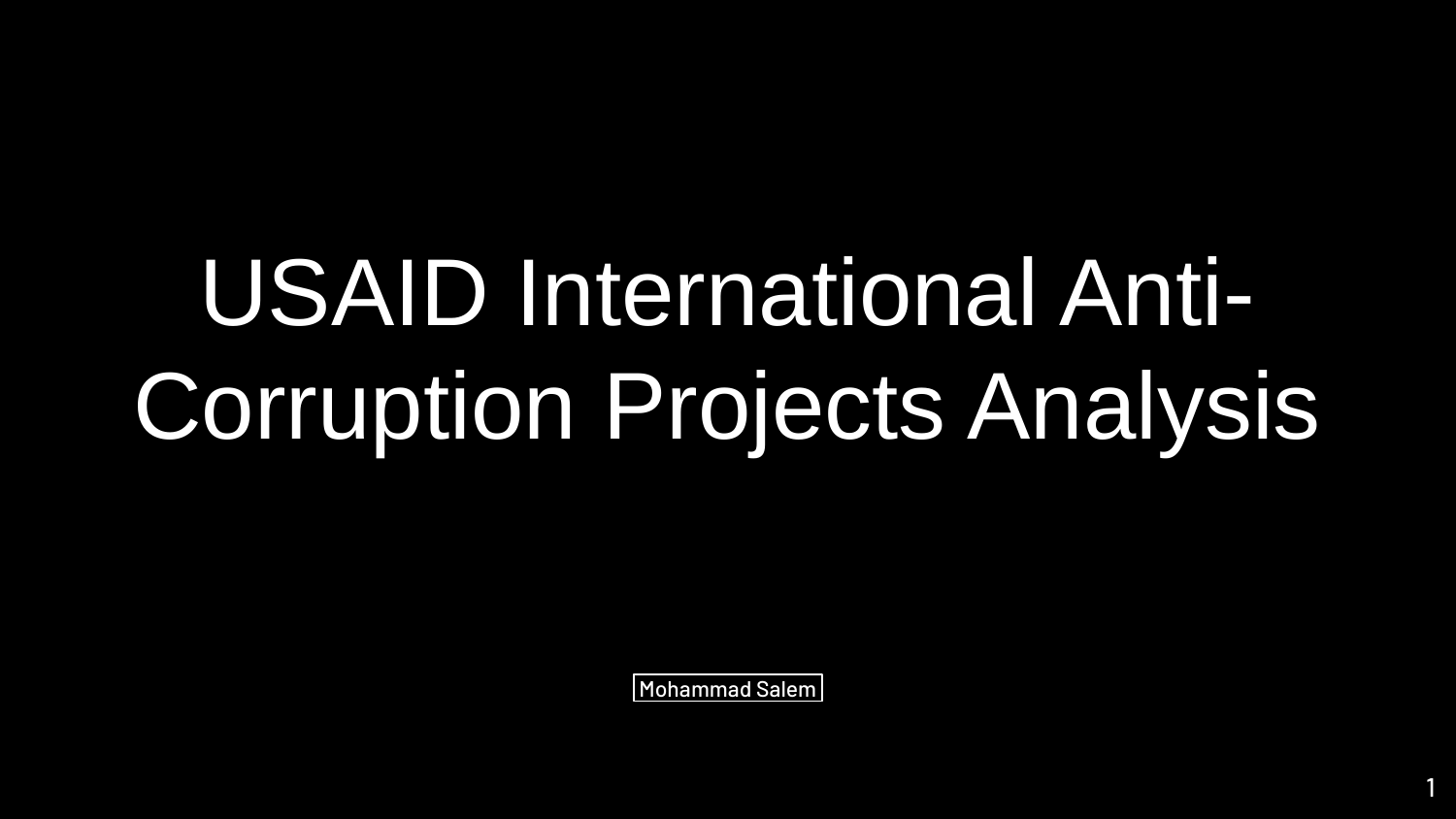

# USAID International Anti-Corruption Projects Analysis
Mohammad Salem
1